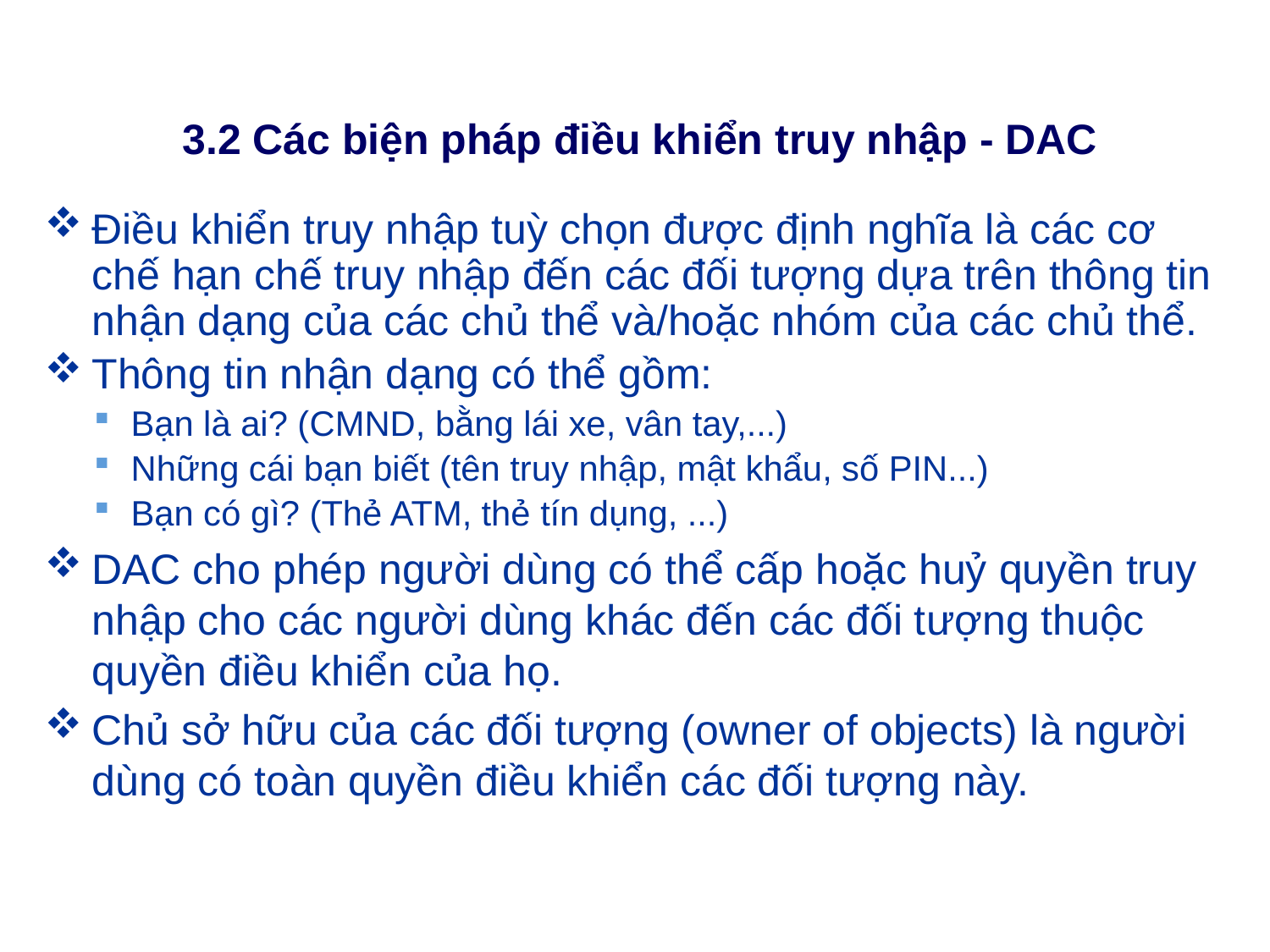

# 3.2 Các biện pháp điều khiển truy nhập - DAC
Điều khiển truy nhập tuỳ chọn được định nghĩa là các cơ chế hạn chế truy nhập đến các đối tượng dựa trên thông tin nhận dạng của các chủ thể và/hoặc nhóm của các chủ thể.
Thông tin nhận dạng có thể gồm:
Bạn là ai? (CMND, bằng lái xe, vân tay,...)
Những cái bạn biết (tên truy nhập, mật khẩu, số PIN...)
Bạn có gì? (Thẻ ATM, thẻ tín dụng, ...)
DAC cho phép người dùng có thể cấp hoặc huỷ quyền truy nhập cho các người dùng khác đến các đối tượng thuộc quyền điều khiển của họ.
Chủ sở hữu của các đối tượng (owner of objects) là người dùng có toàn quyền điều khiển các đối tượng này.